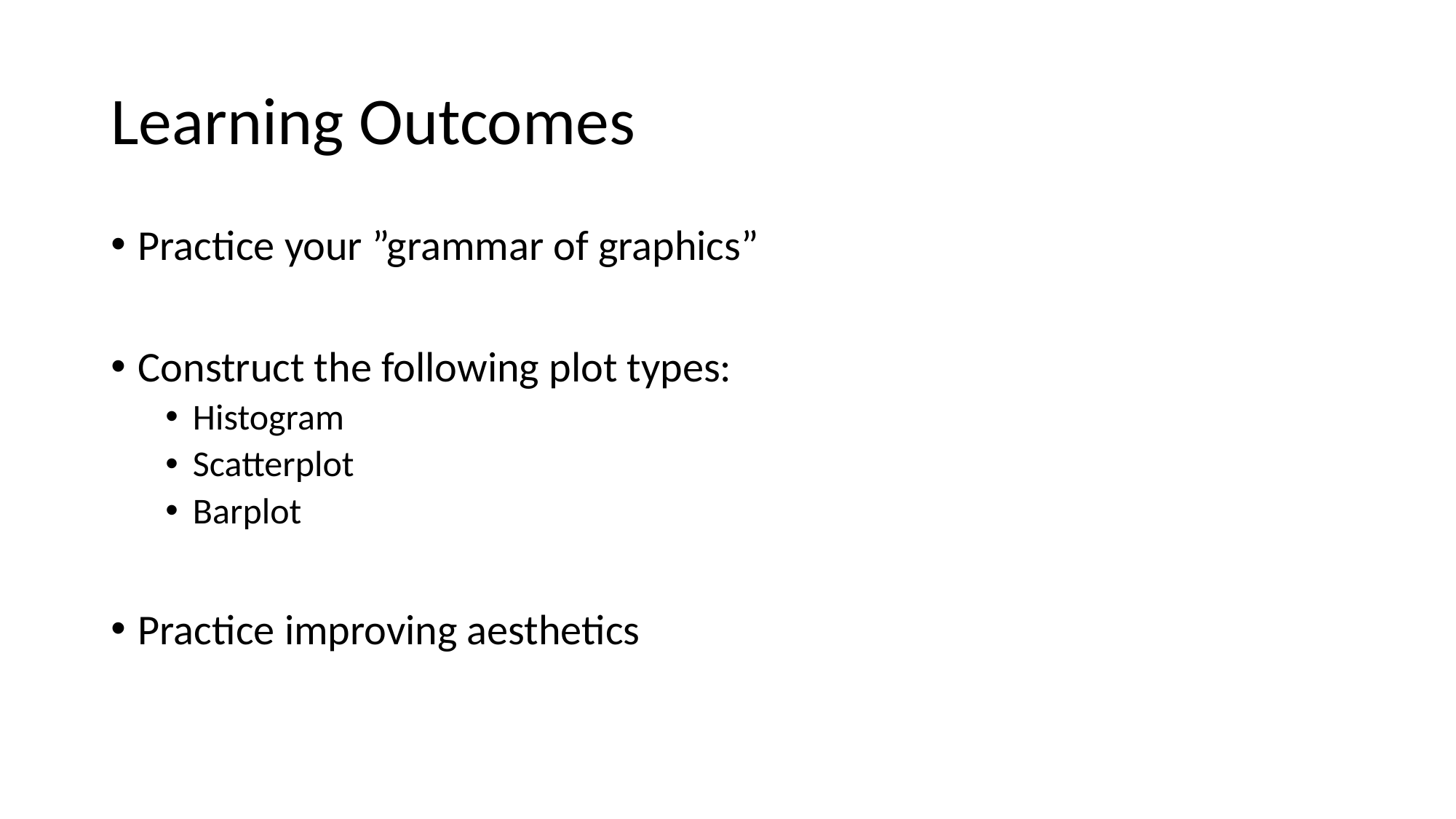

# Learning Outcomes
Practice your ”grammar of graphics”

Construct the following plot types:
Histogram
Scatterplot
Barplot

Practice improving aesthetics